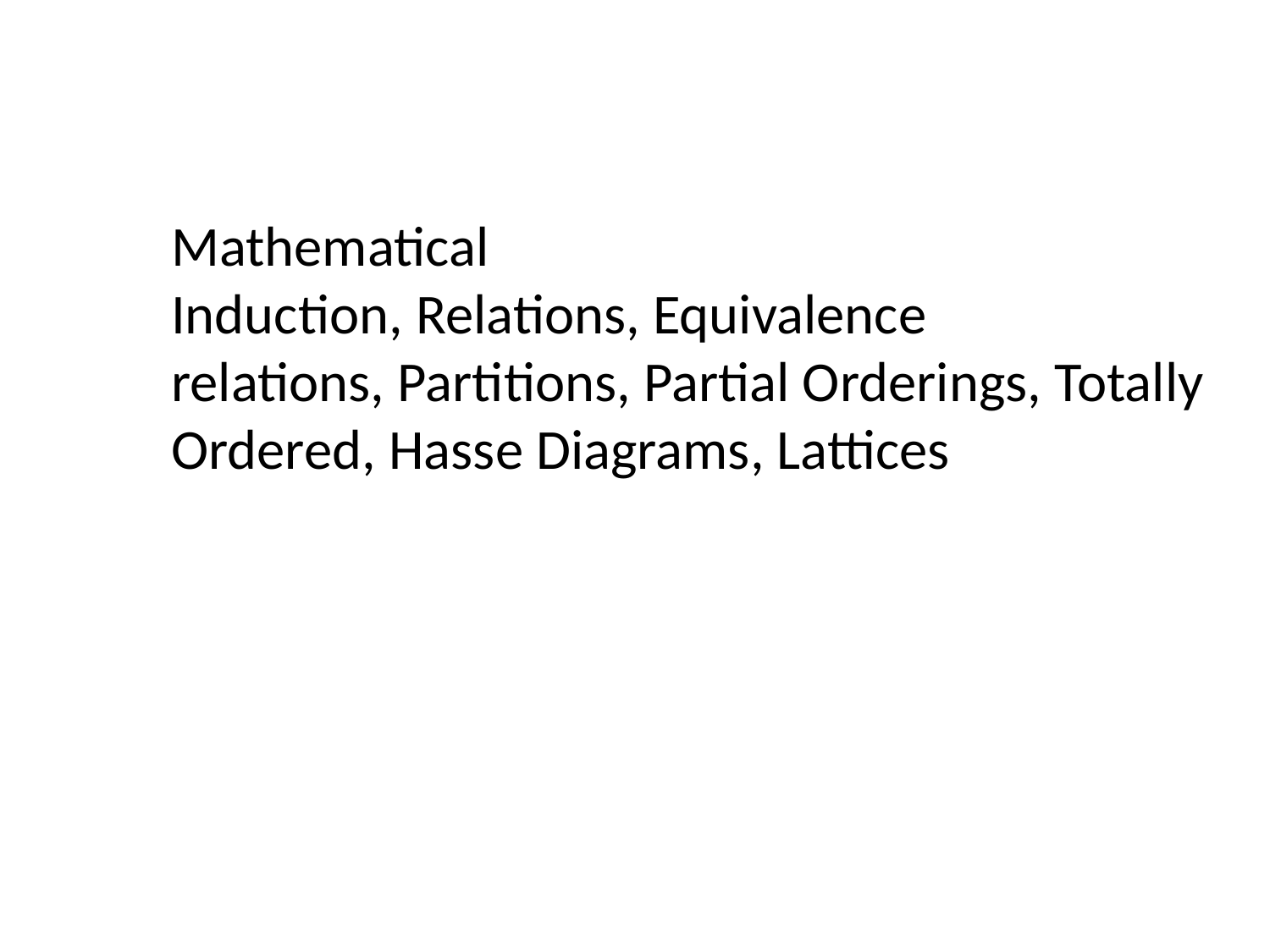

# Mathematical Induction, Relations, Equivalence relations, Partitions, Partial Orderings, Totally Ordered, Hasse Diagrams, Lattices
CSNB143 - Discrete Structure